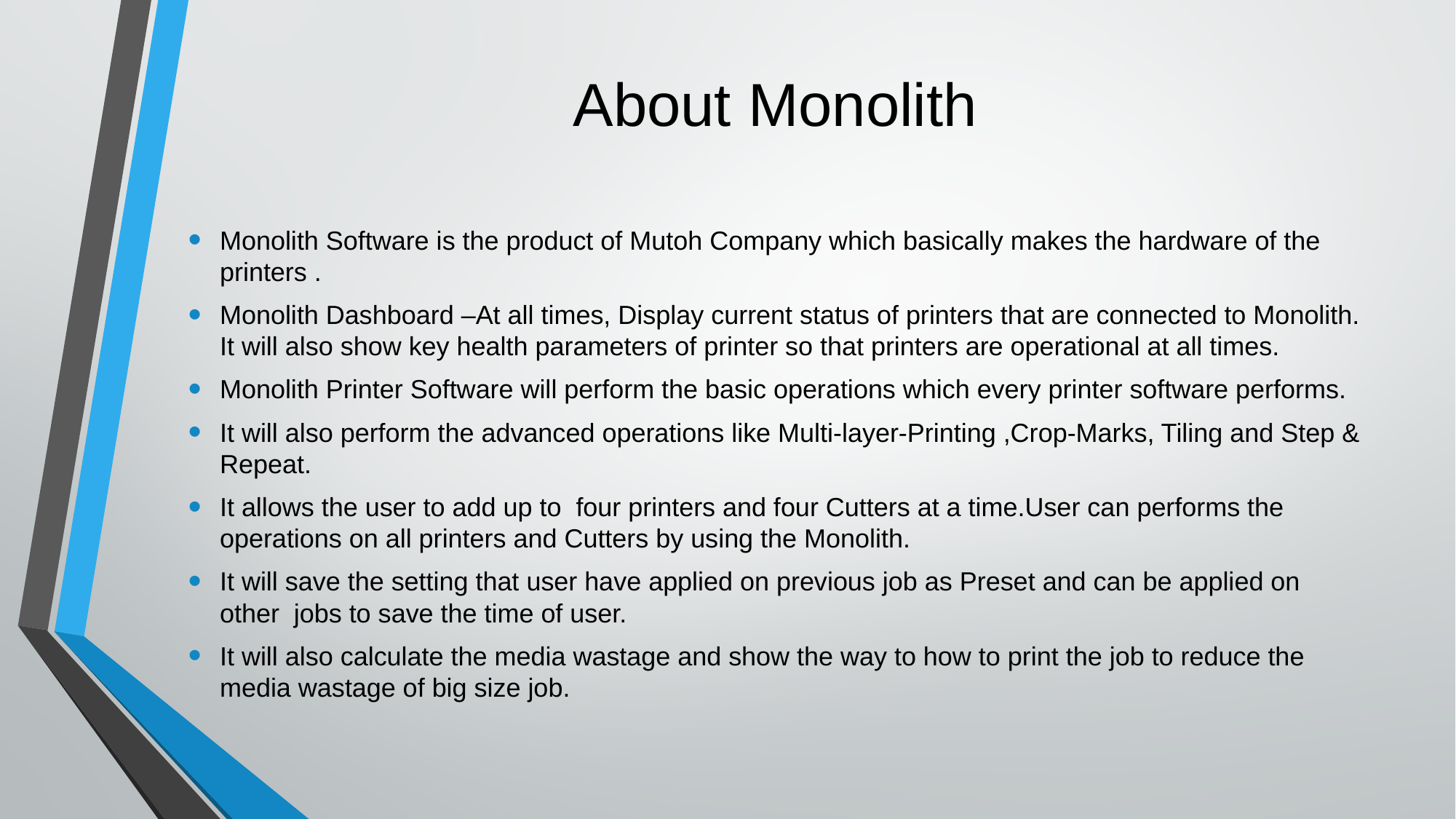

# About Monolith

Monolith Software is the product of Mutoh Company which basically makes the hardware of the printers .
Monolith Dashboard –At all times, Display current status of printers that are connected to Monolith. It will also show key health parameters of printer so that printers are operational at all times.
Monolith Printer Software will perform the basic operations which every printer software performs.
It will also perform the advanced operations like Multi-layer-Printing ,Crop-Marks, Tiling and Step & Repeat.
It allows the user to add up to  four printers and four Cutters at a time.User can performs the operations on all printers and Cutters by using the Monolith.
It will save the setting that user have applied on previous job as Preset and can be applied on other  jobs to save the time of user.
It will also calculate the media wastage and show the way to how to print the job to reduce the media wastage of big size job.